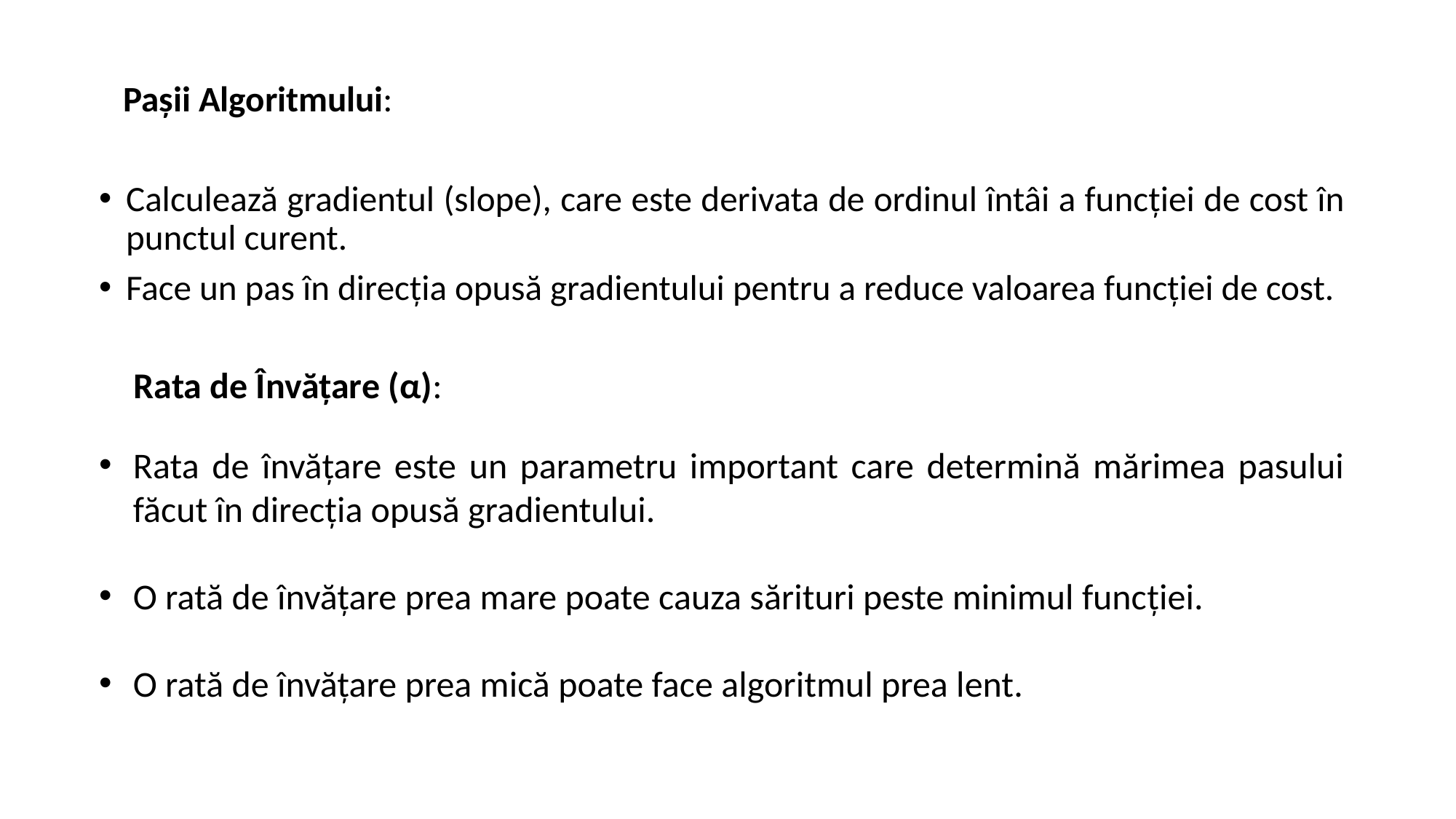

Pașii Algoritmului:

Calculează gradientul (slope), care este derivata de ordinul întâi a funcției de cost în punctul curent.
Face un pas în direcția opusă gradientului pentru a reduce valoarea funcției de cost.

     Rata de Învățare (α):

Rata de învățare este un parametru important care determină mărimea pasului făcut în direcția opusă gradientului.

O rată de învățare prea mare poate cauza sărituri peste minimul funcției.

O rată de învățare prea mică poate face algoritmul prea lent.